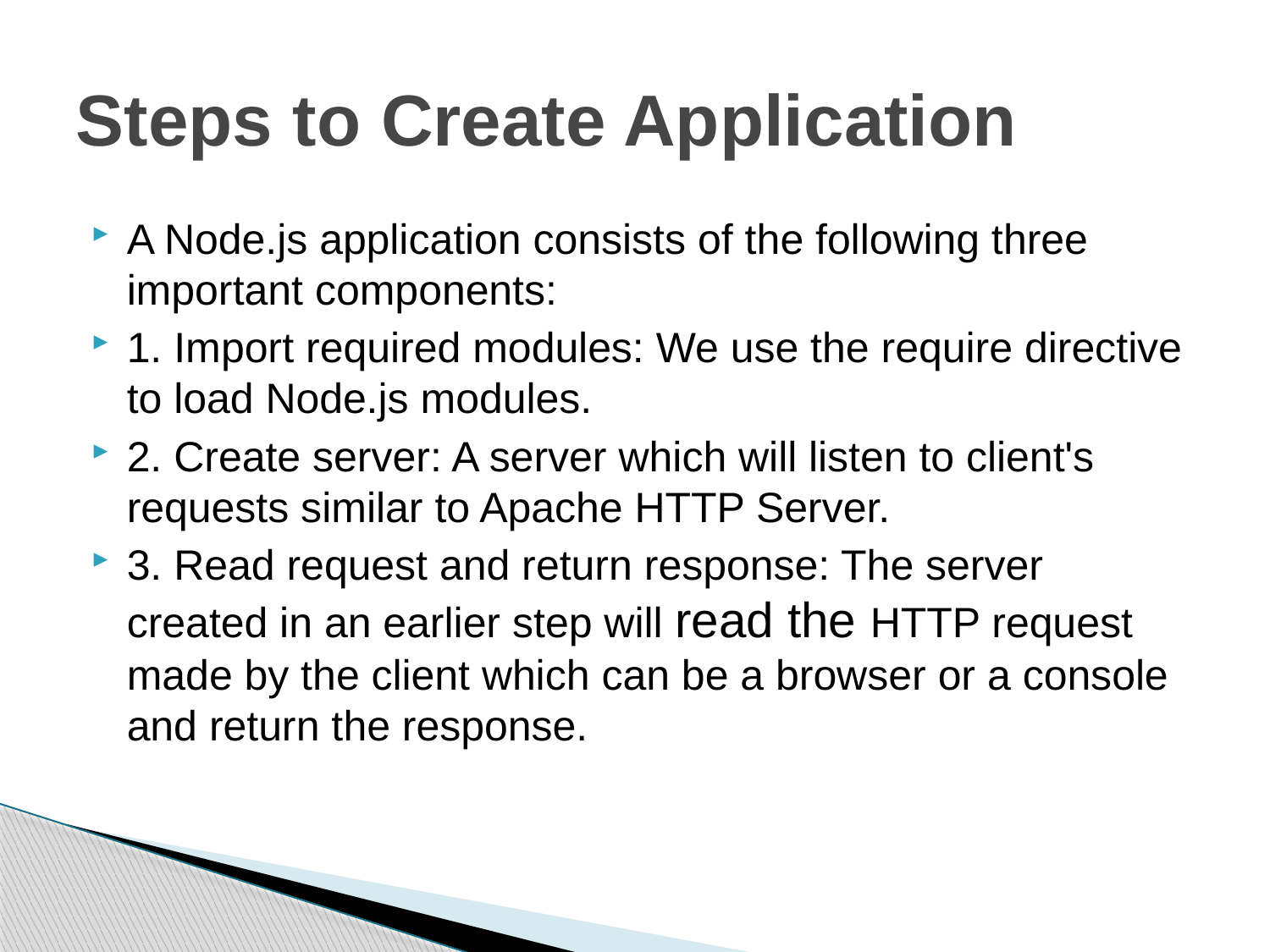

# Steps to Create Application
A Node.js application consists of the following three important components:
1. Import required modules: We use the require directive to load Node.js modules.
2. Create server: A server which will listen to client's requests similar to Apache HTTP Server.
3. Read request and return response: The server created in an earlier step will read the HTTP request made by the client which can be a browser or a console and return the response.